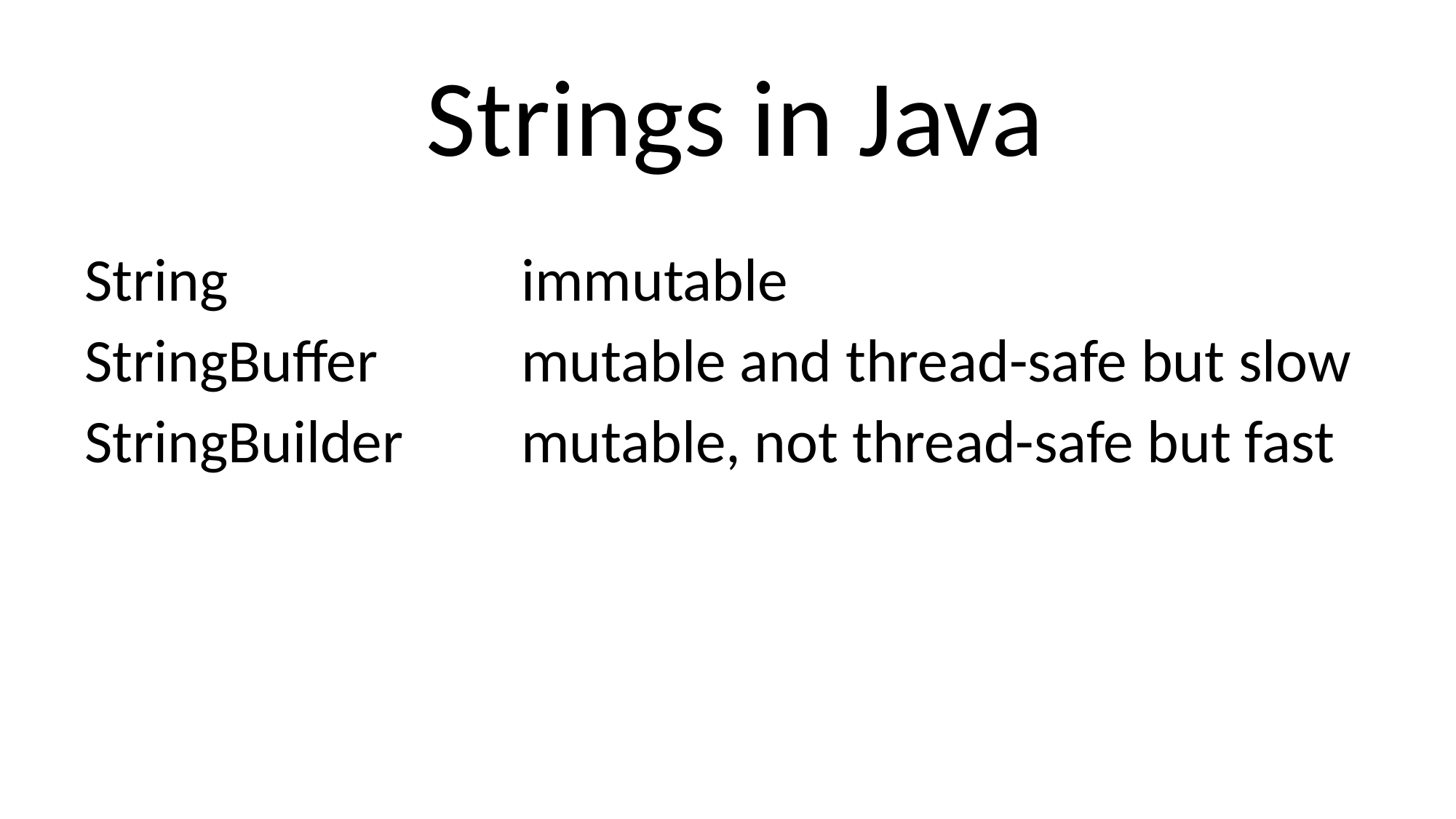

# Strings in Java
String			immutable
StringBuffer		mutable and thread-safe but slow
StringBuilder		mutable, not thread-safe but fast